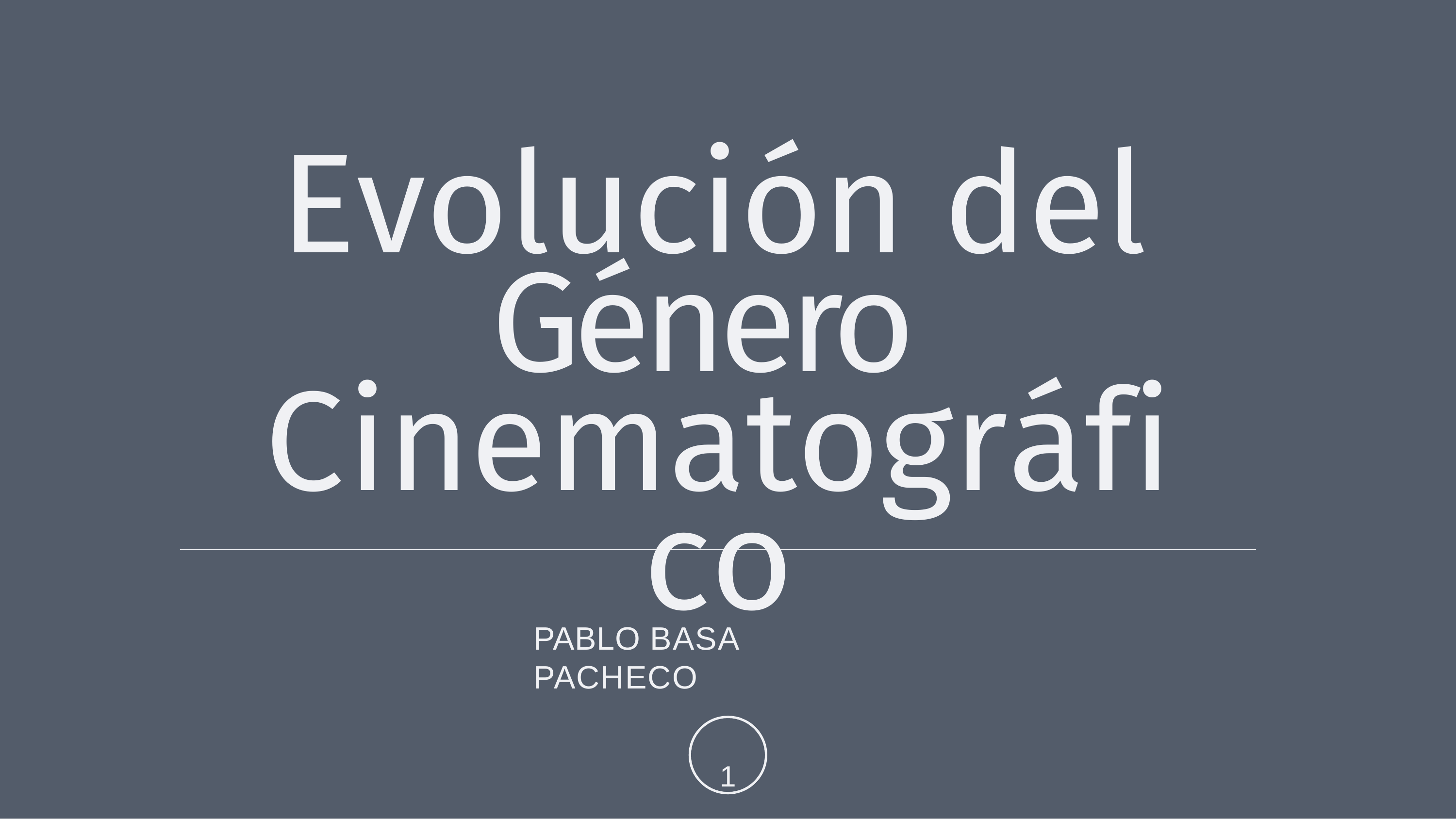

Evolución del  Género  Cinematográfico
PABLO BASA PACHECO

1